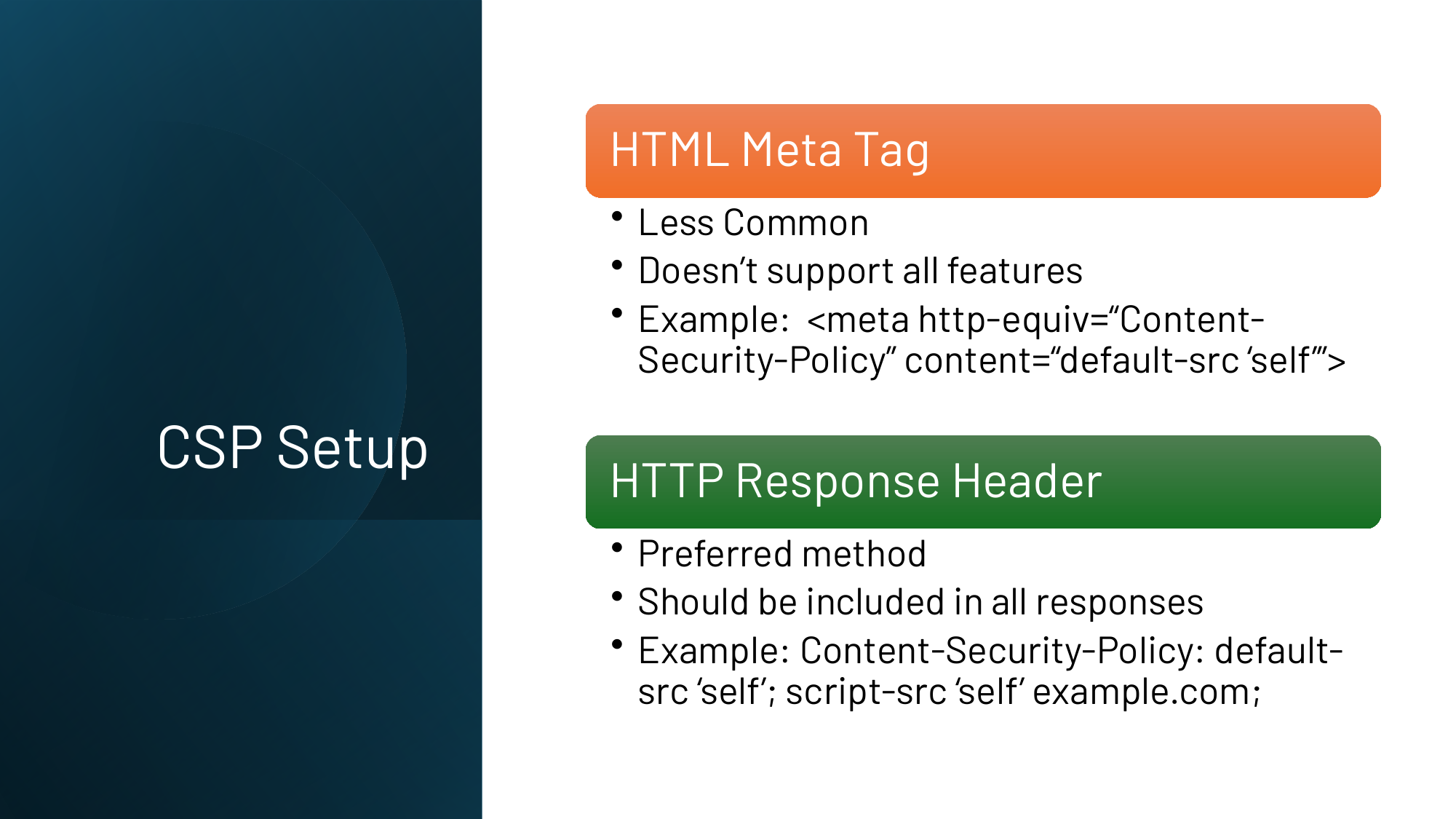

HTML Meta Tag
Less Common
Doesn’t support all features
Example:  <meta http-equiv=“Content-Security-Policy” content=“default-src ‘self’”>
HTTP Response Header
Preferred method
Should be included in all responses
Example: Content-Security-Policy: default-src ‘self’; script-src ‘self’ example.com;

# CSP Setup